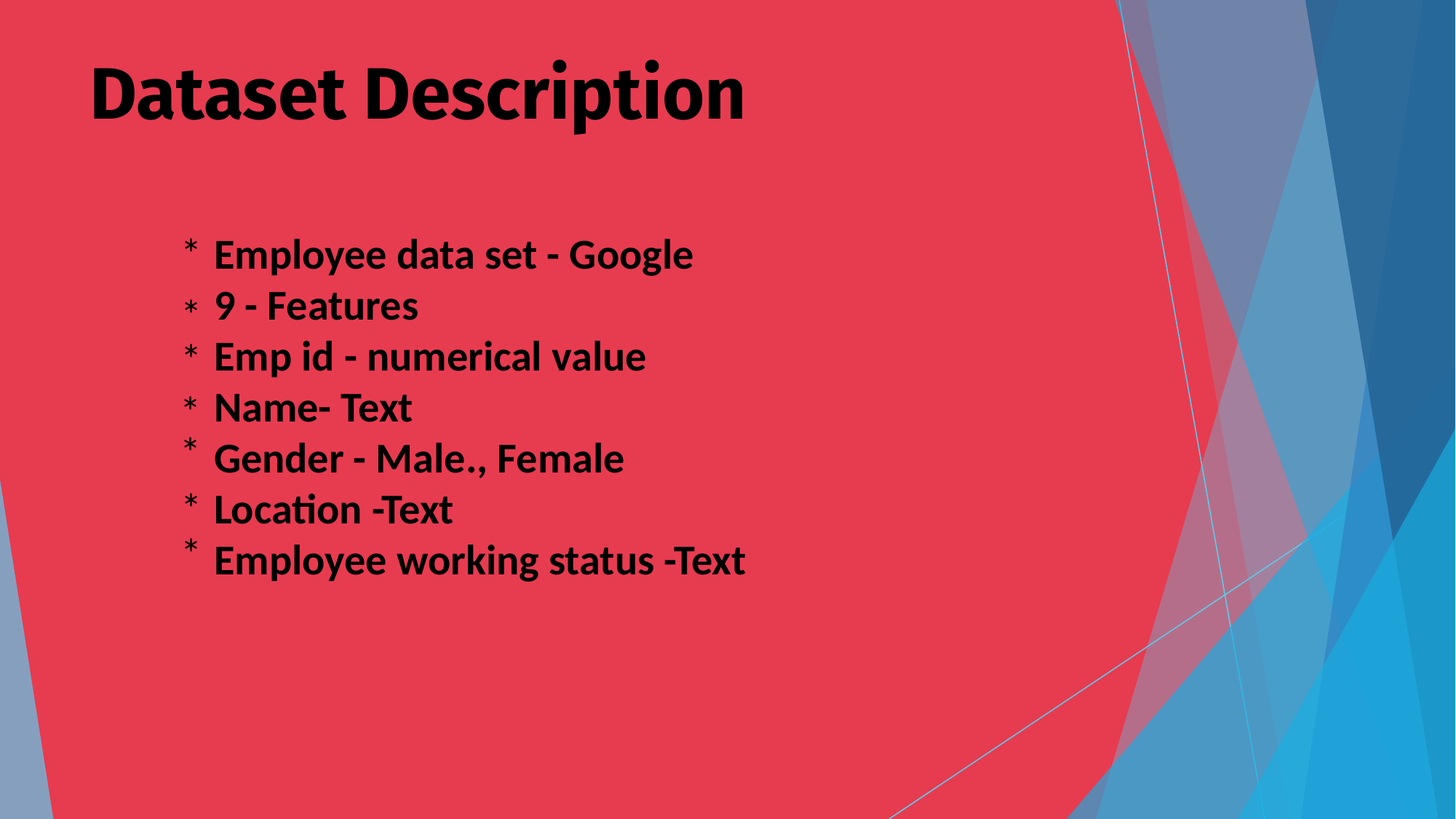

# Dataset Description
*
Employee data set - Google
9 - Features
Emp id - numerical value
Name- Text
Gender - Male., Female
Location -Text
Employee working status -Text
*
*
*
*
*
*